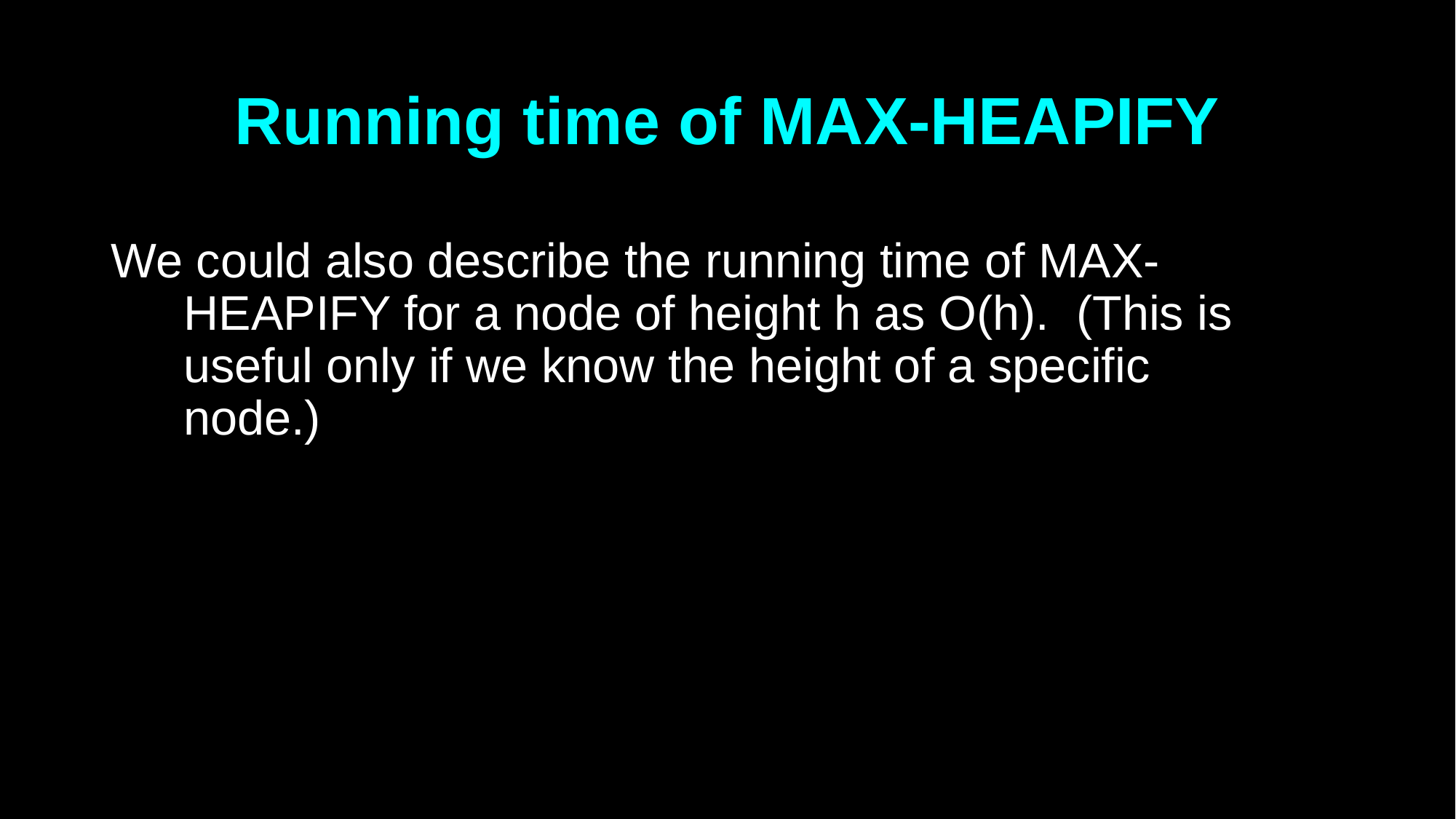

# Running time of MAX-HEAPIFY

We could also describe the running time of MAX-HEAPIFY for a node of height h as O(h).  (This is useful only if we know the height of a specific node.)

39